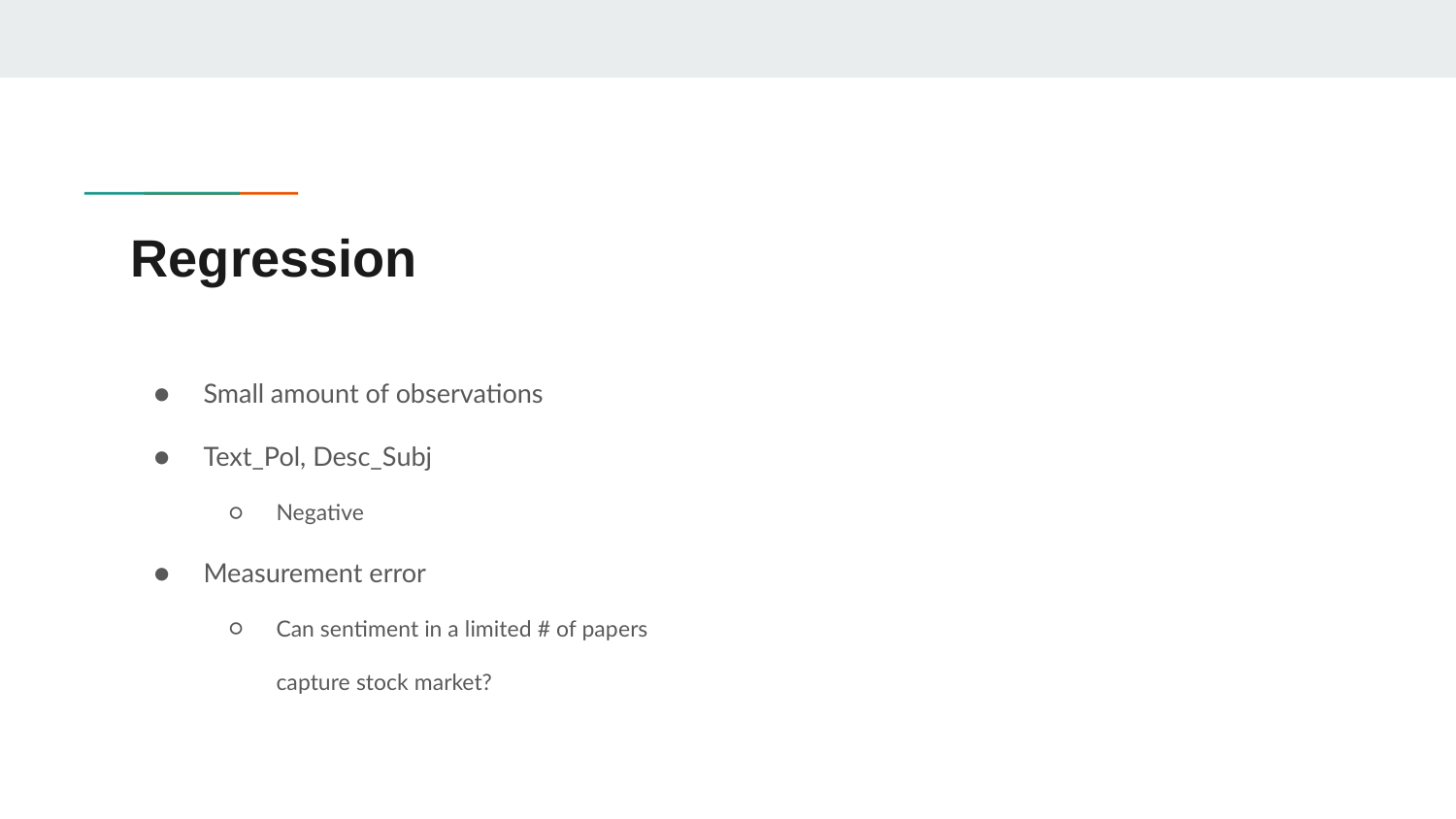

# Regression
Small amount of observations
Text_Pol, Desc_Subj
Negative
Measurement error
Can sentiment in a limited # of papers capture stock market?